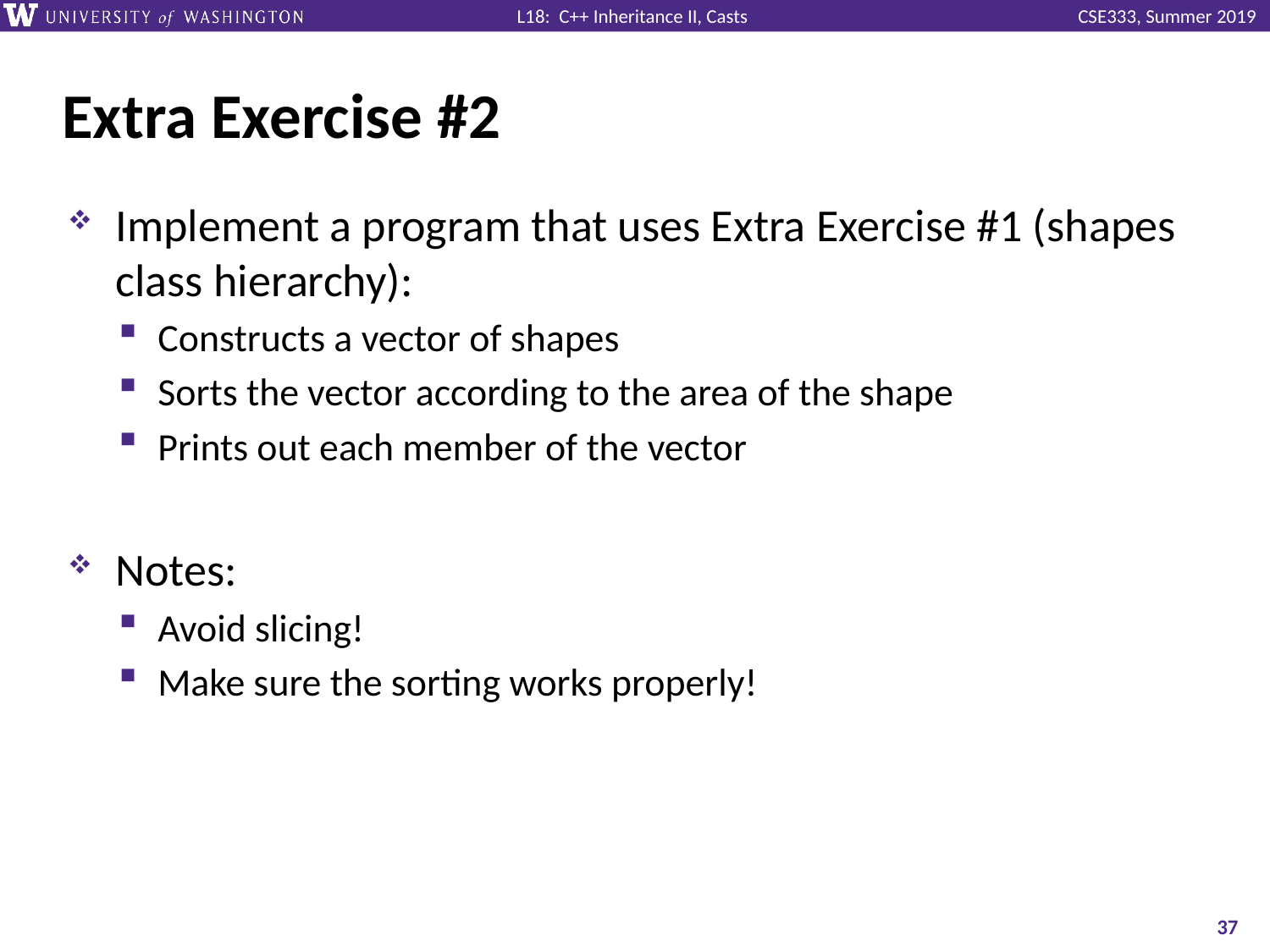

# Extra Exercise #2
Implement a program that uses Extra Exercise #1 (shapes class hierarchy):
Constructs a vector of shapes
Sorts the vector according to the area of the shape
Prints out each member of the vector

Notes:
Avoid slicing!
Make sure the sorting works properly!

37